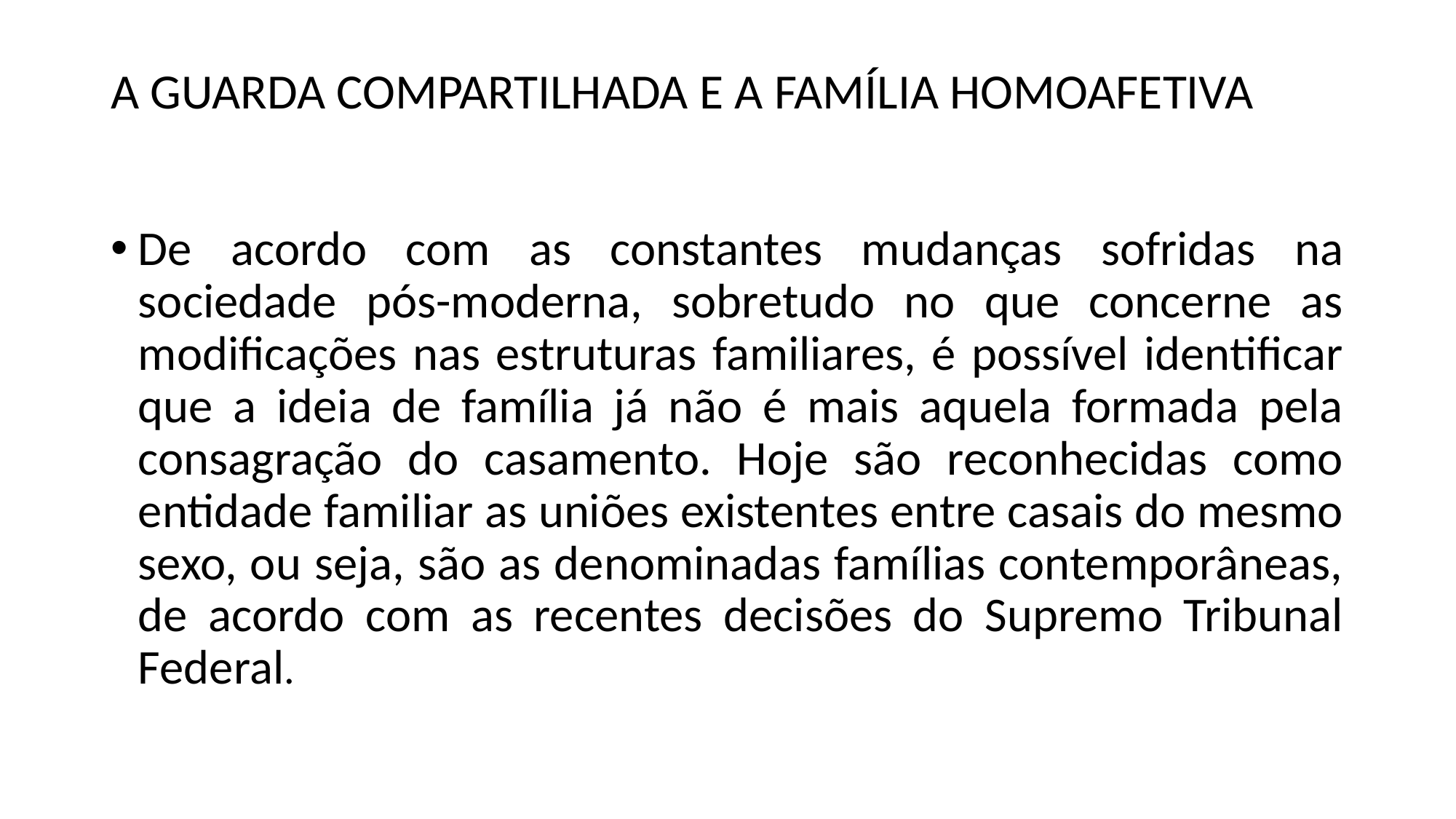

# A GUARDA COMPARTILHADA E A FAMÍLIA HOMOAFETIVA
De acordo com as constantes mudanças sofridas na sociedade pós-moderna, sobretudo no que concerne as modificações nas estruturas familiares, é possível identificar que a ideia de família já não é mais aquela formada pela consagração do casamento. Hoje são reconhecidas como entidade familiar as uniões existentes entre casais do mesmo sexo, ou seja, são as denominadas famílias contemporâneas, de acordo com as recentes decisões do Supremo Tribunal Federal.